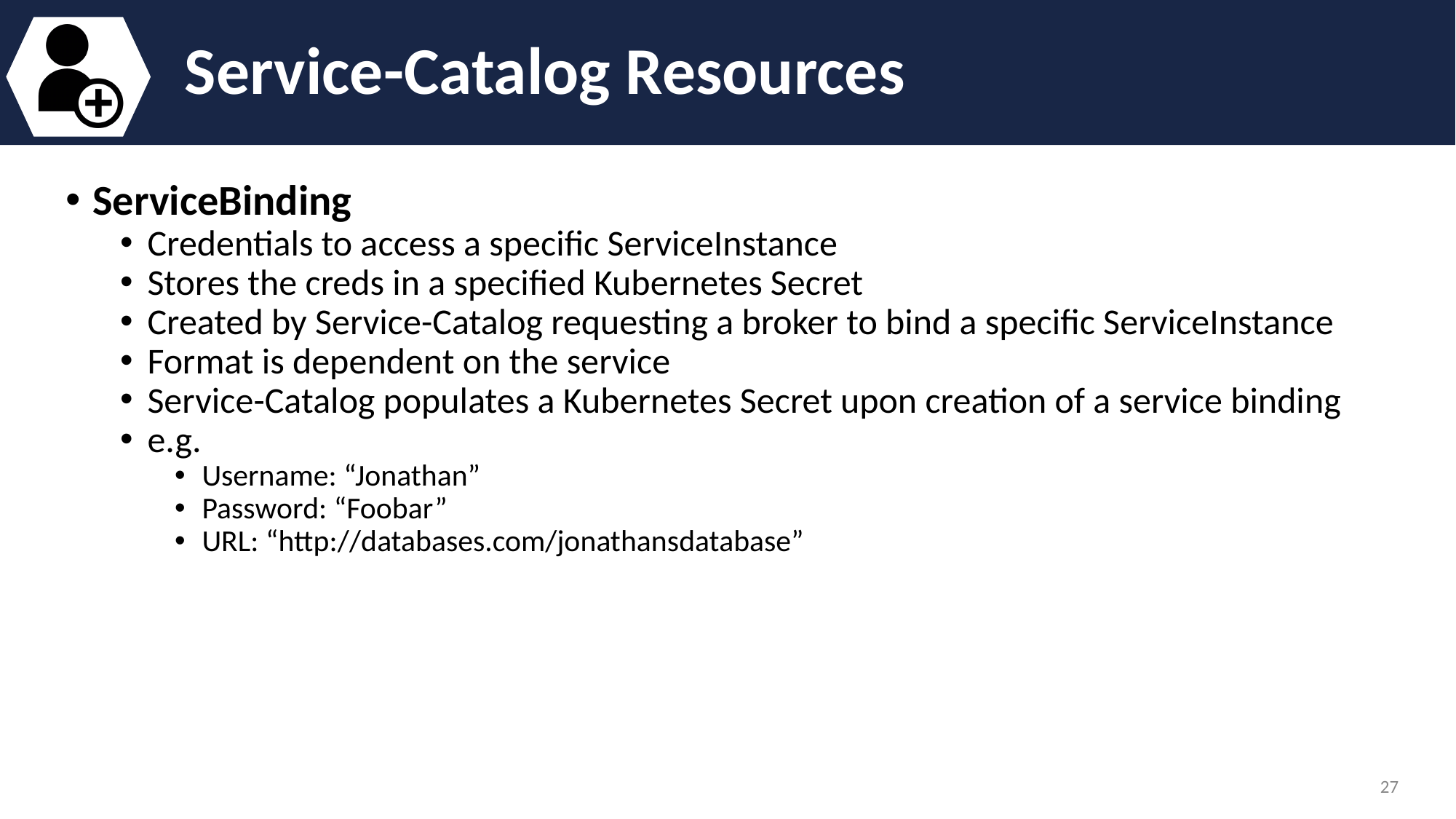

# Service-Catalog Resources
ServiceBinding
Credentials to access a specific ServiceInstance
Stores the creds in a specified Kubernetes Secret
Created by Service-Catalog requesting a broker to bind a specific ServiceInstance
Format is dependent on the service
Service-Catalog populates a Kubernetes Secret upon creation of a service binding
e.g.
Username: “Jonathan”
Password: “Foobar”
URL: “http://databases.com/jonathansdatabase”
27